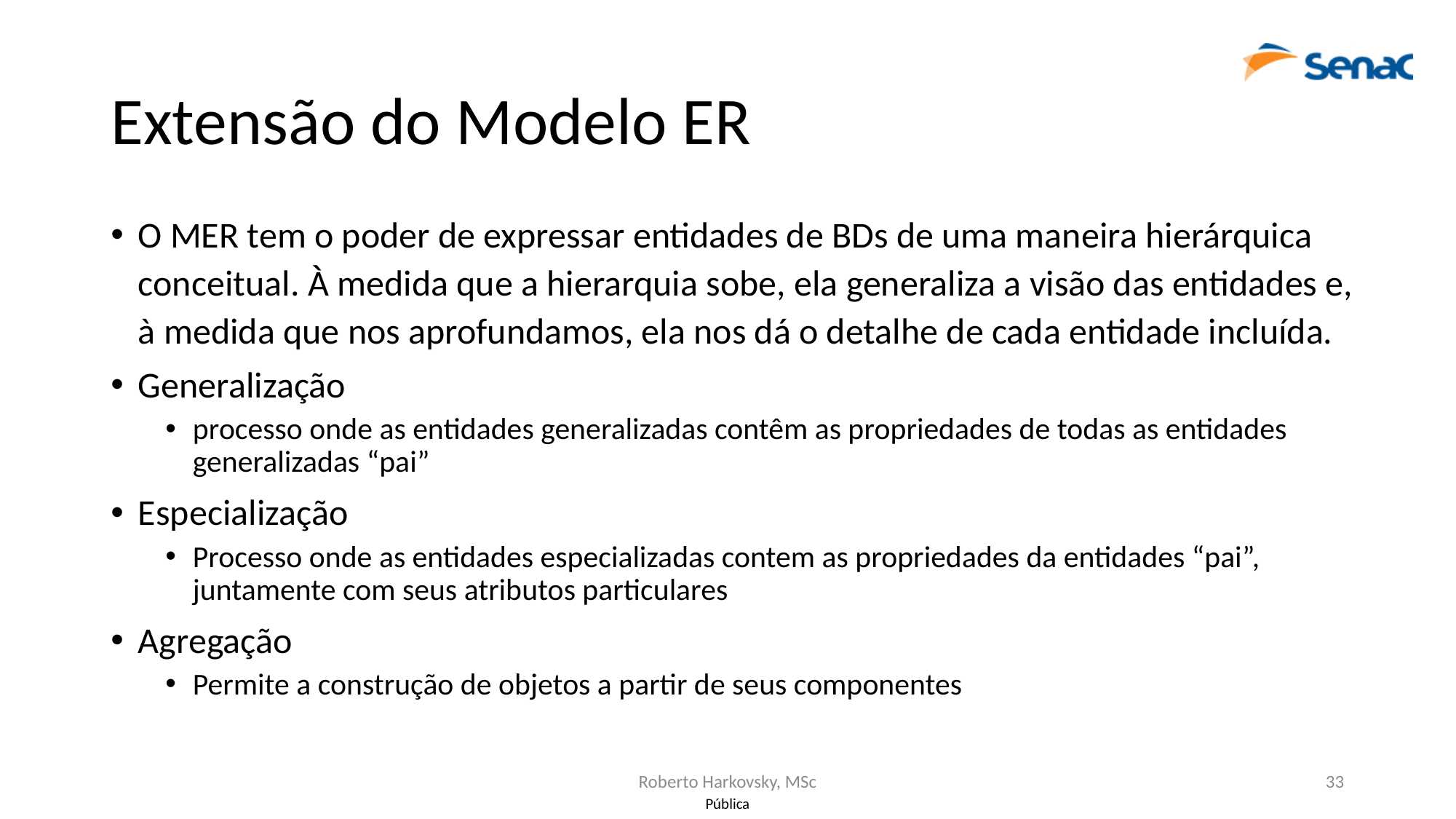

# Extensão do Modelo ER
O MER tem o poder de expressar entidades de BDs de uma maneira hierárquica conceitual. À medida que a hierarquia sobe, ela generaliza a visão das entidades e, à medida que nos aprofundamos, ela nos dá o detalhe de cada entidade incluída.
Generalização
processo onde as entidades generalizadas contêm as propriedades de todas as entidades generalizadas “pai”
Especialização
Processo onde as entidades especializadas contem as propriedades da entidades “pai”, juntamente com seus atributos particulares
Agregação
Permite a construção de objetos a partir de seus componentes
Roberto Harkovsky, MSc
33